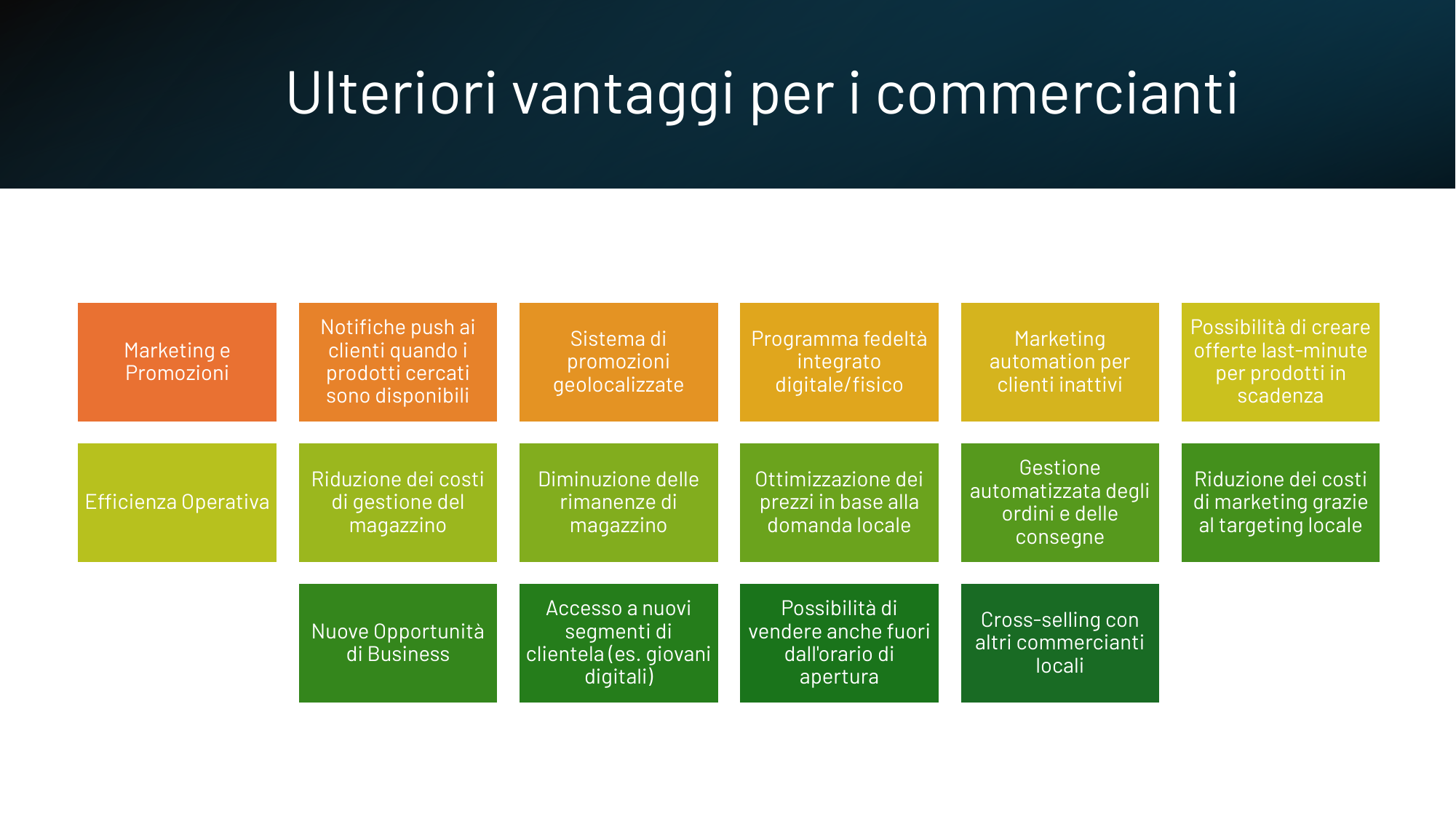

# Ulteriori vantaggi per i commercianti
Marketing e Promozioni
Notifiche push ai clienti quando i prodotti cercati sono disponibili
Sistema di promozioni geolocalizzate
Programma fedeltà integrato digitale/fisico
Marketing automation per clienti inattivi
Possibilità di creare offerte last-minute per prodotti in scadenza
Efficienza Operativa
Riduzione dei costi di gestione del magazzino
Diminuzione delle rimanenze di magazzino
Ottimizzazione dei prezzi in base alla domanda locale
Gestione automatizzata degli ordini e delle consegne
Riduzione dei costi di marketing grazie al targeting locale
Nuove Opportunità di Business
Accesso a nuovi segmenti di clientela (es. giovani digitali)
Possibilità di vendere anche fuori dall'orario di apertura
Cross-selling con altri commercianti locali